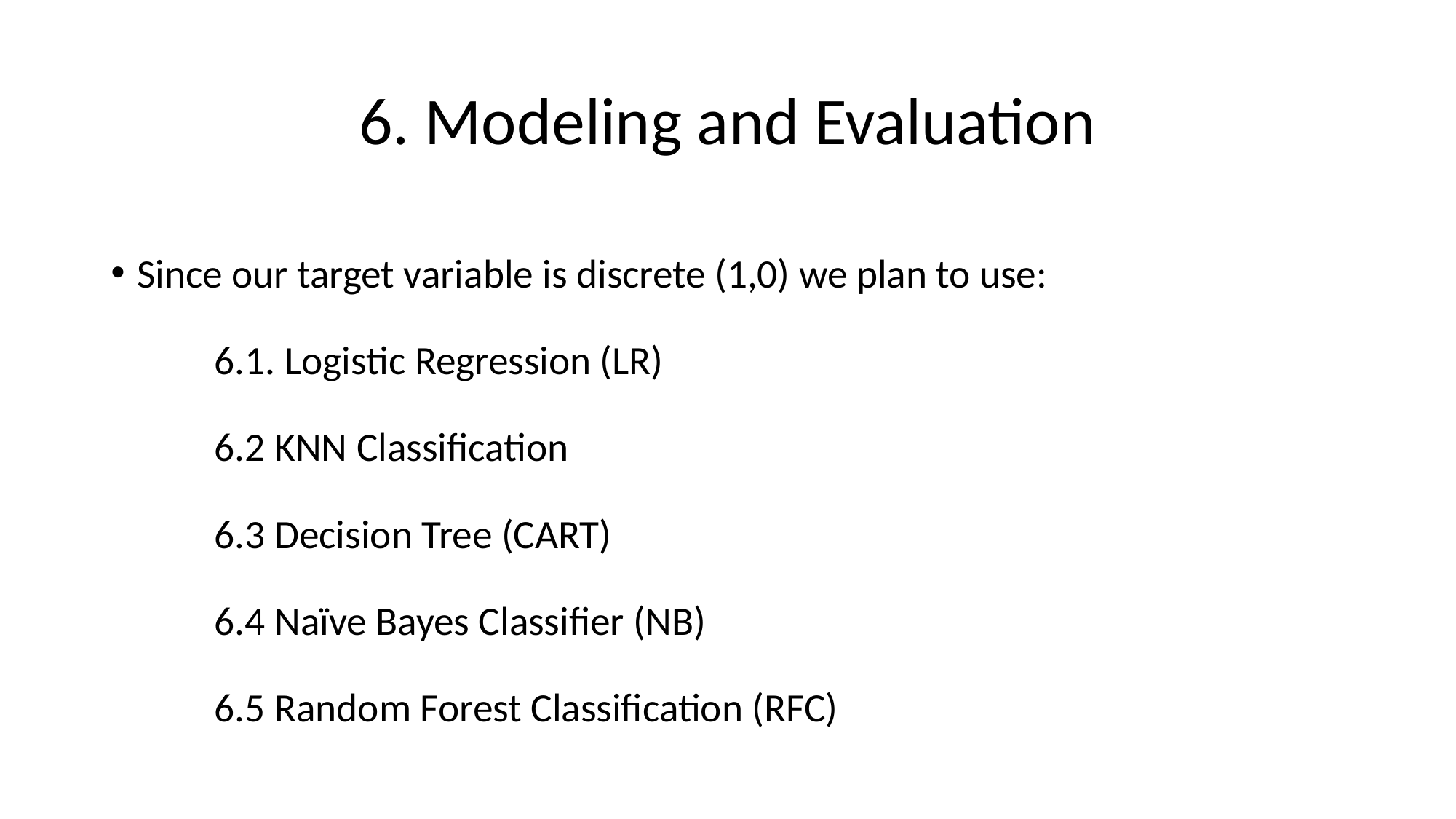

# 6. Modeling and Evaluation
Since our target variable is discrete (1,0) we plan to use:
	6.1. Logistic Regression (LR)
	6.2 KNN Classification
	6.3 Decision Tree (CART)
	6.4 Naïve Bayes Classifier (NB)
	6.5 Random Forest Classification (RFC)